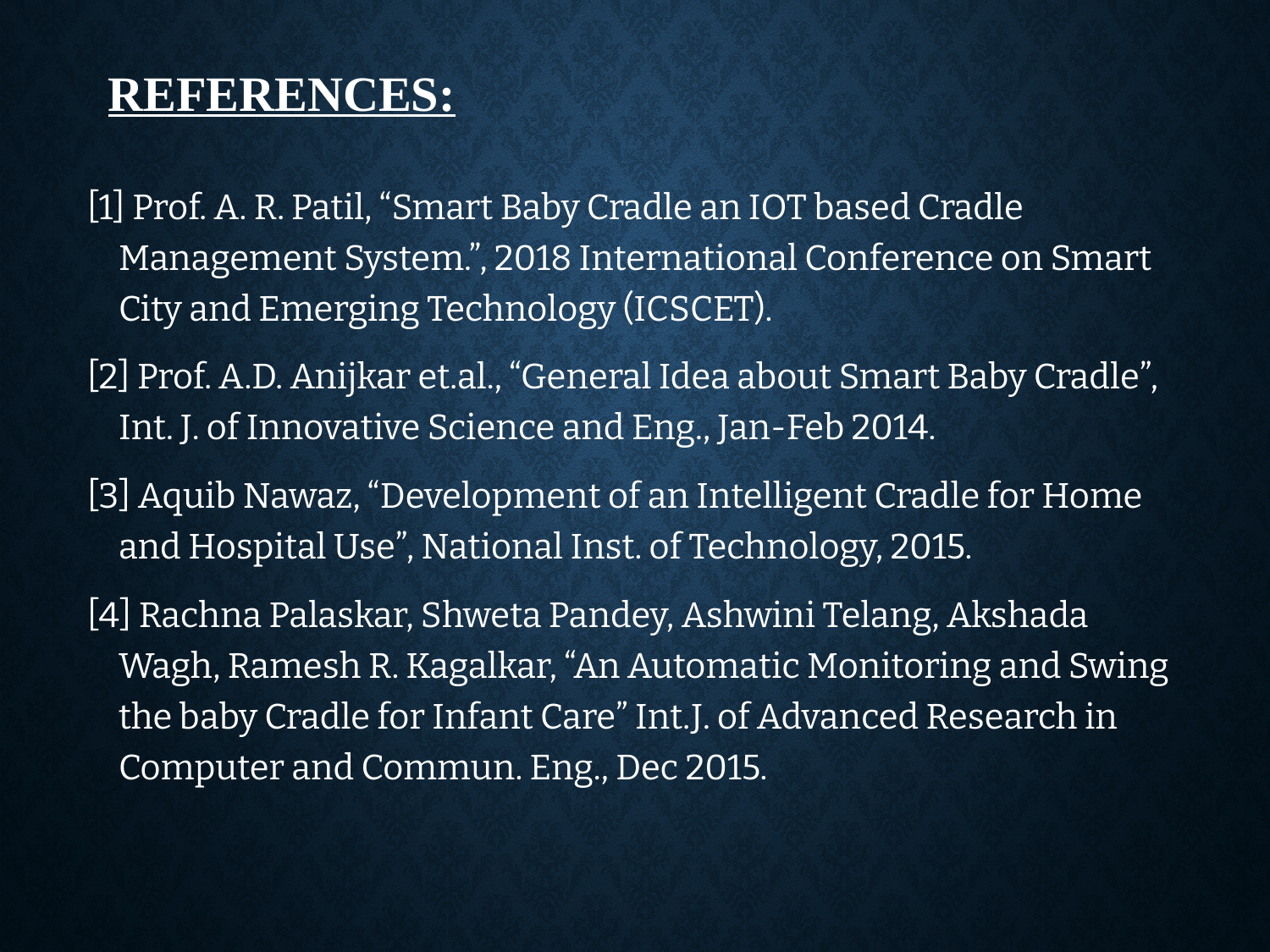

# REFERENCES:
[1] Prof. A. R. Patil, “Smart Baby Cradle an IOT based Cradle Management System.”, 2018 International Conference on Smart City and Emerging Technology (ICSCET).
[2] Prof. A.D. Anijkar et.al., “General Idea about Smart Baby Cradle”, Int. J. of Innovative Science and Eng., Jan-Feb 2014.
[3] Aquib Nawaz, “Development of an Intelligent Cradle for Home and Hospital Use”, National Inst. of Technology, 2015.
[4] Rachna Palaskar, Shweta Pandey, Ashwini Telang, Akshada Wagh, Ramesh R. Kagalkar, “An Automatic Monitoring and Swing the baby Cradle for Infant Care” Int.J. of Advanced Research in Computer and Commun. Eng., Dec 2015.